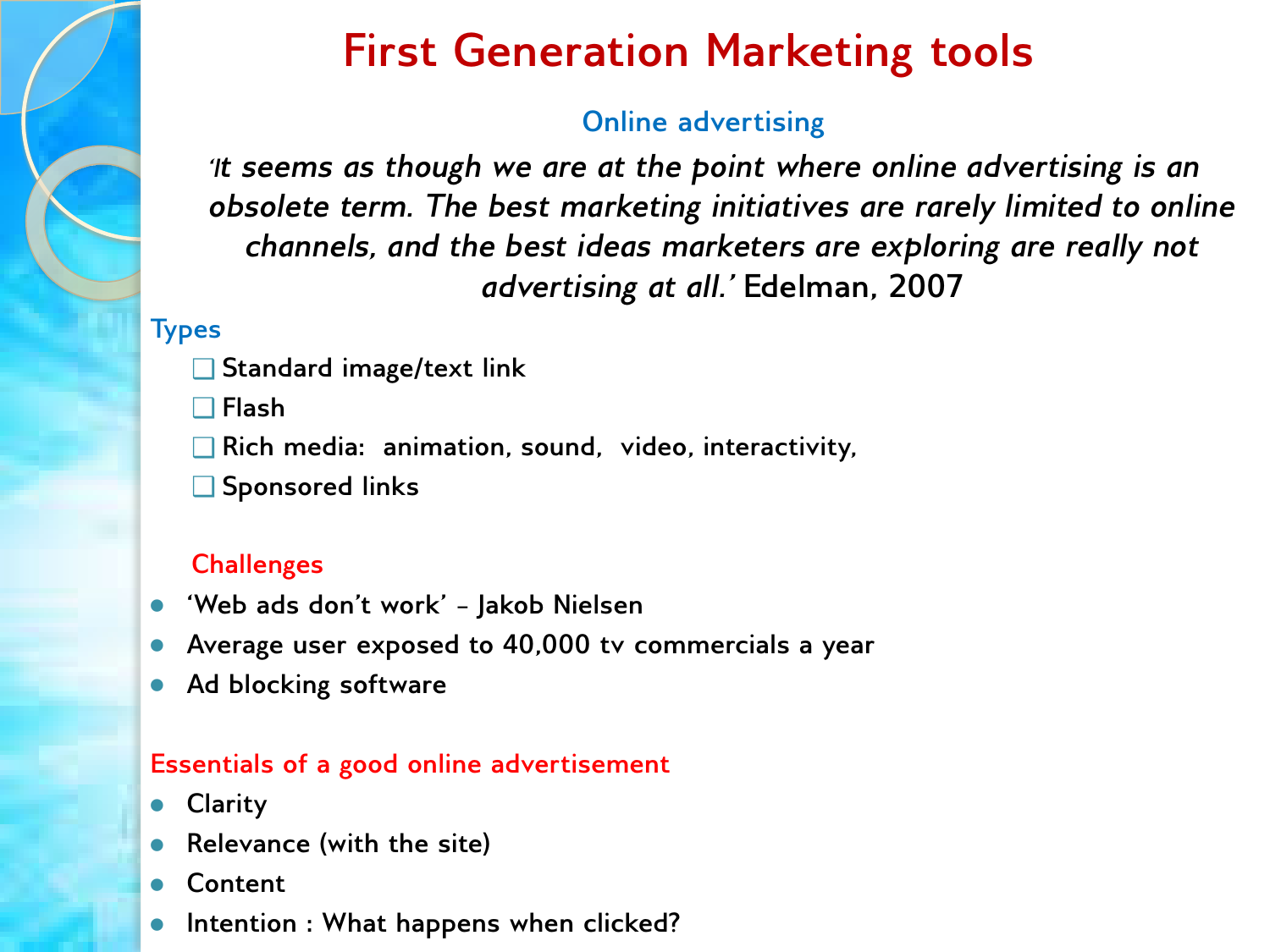

# First Generation Marketing tools
Online advertising
‘It seems as though we are at the point where online advertising is an obsolete term. The best marketing initiatives are rarely limited to online channels, and the best ideas marketers are exploring are really not advertising at all.’ Edelman, 2007
Types
Standard image/text link
Flash
Rich media:  animation, sound,  video, interactivity,
Sponsored links

Challenges
‘Web ads don’t work’ – Jakob Nielsen
Average user exposed to 40,000 tv commercials a year
Ad blocking software

Essentials of a good online advertisement
Clarity
Relevance (with the site)
Content
Intention : What happens when clicked?